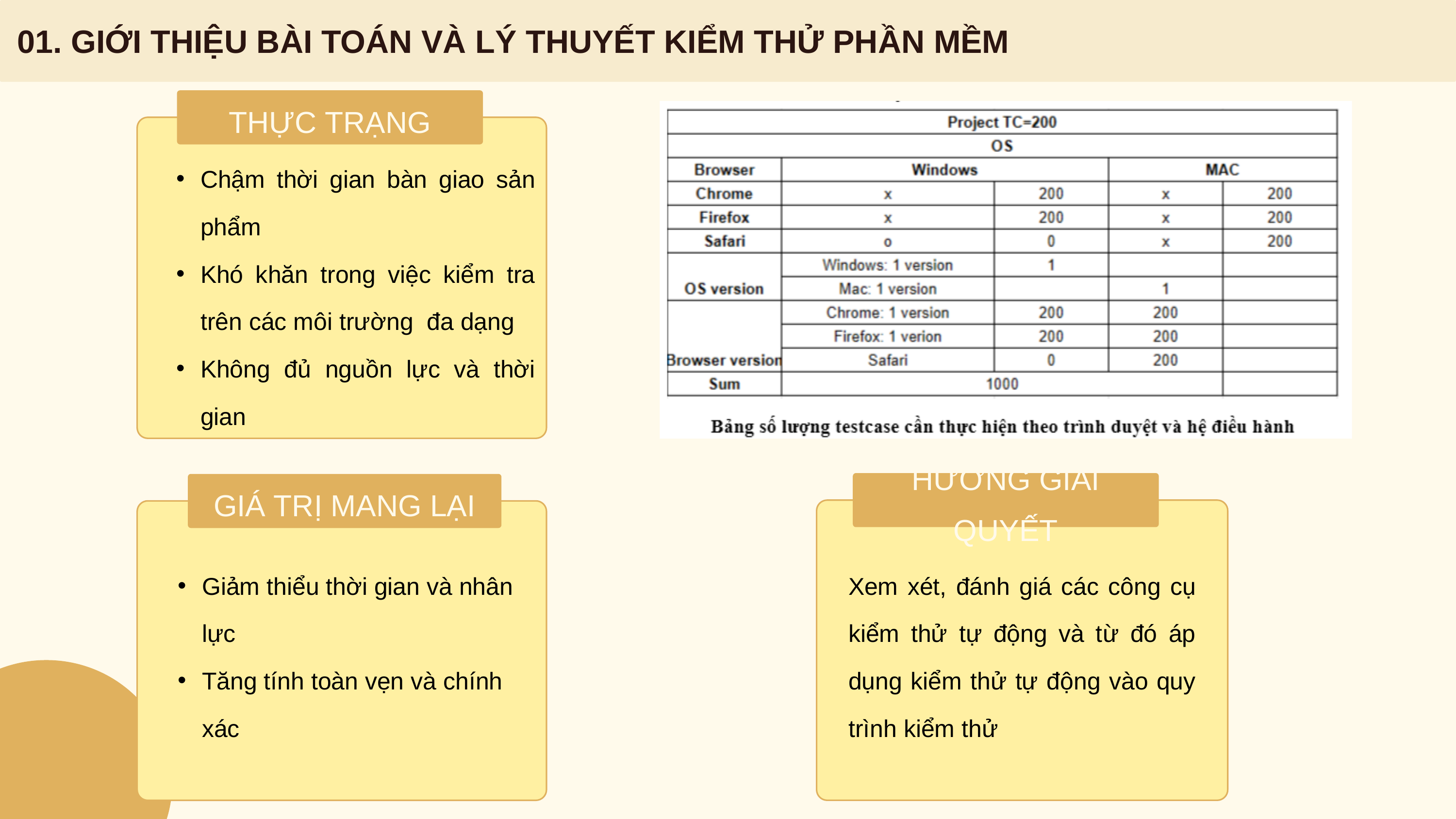

01. GIỚI THIỆU BÀI TOÁN VÀ LÝ THUYẾT KIỂM THỬ PHẦN MỀM

THỰC TRẠNG

Chậm thời gian bàn giao sản phẩm
Khó khăn trong việc kiểm tra trên các môi trường  đa dạng
Không đủ nguồn lực và thời gian

HƯỚNG GIẢI QUYẾT

GIÁ TRỊ MANG LẠI

Giảm thiểu thời gian và nhân lực
Tăng tính toàn vẹn và chính xác

Xem xét, đánh giá các công cụ kiểm thử tự động và từ đó áp dụng kiểm thử tự động vào quy trình kiểm thử